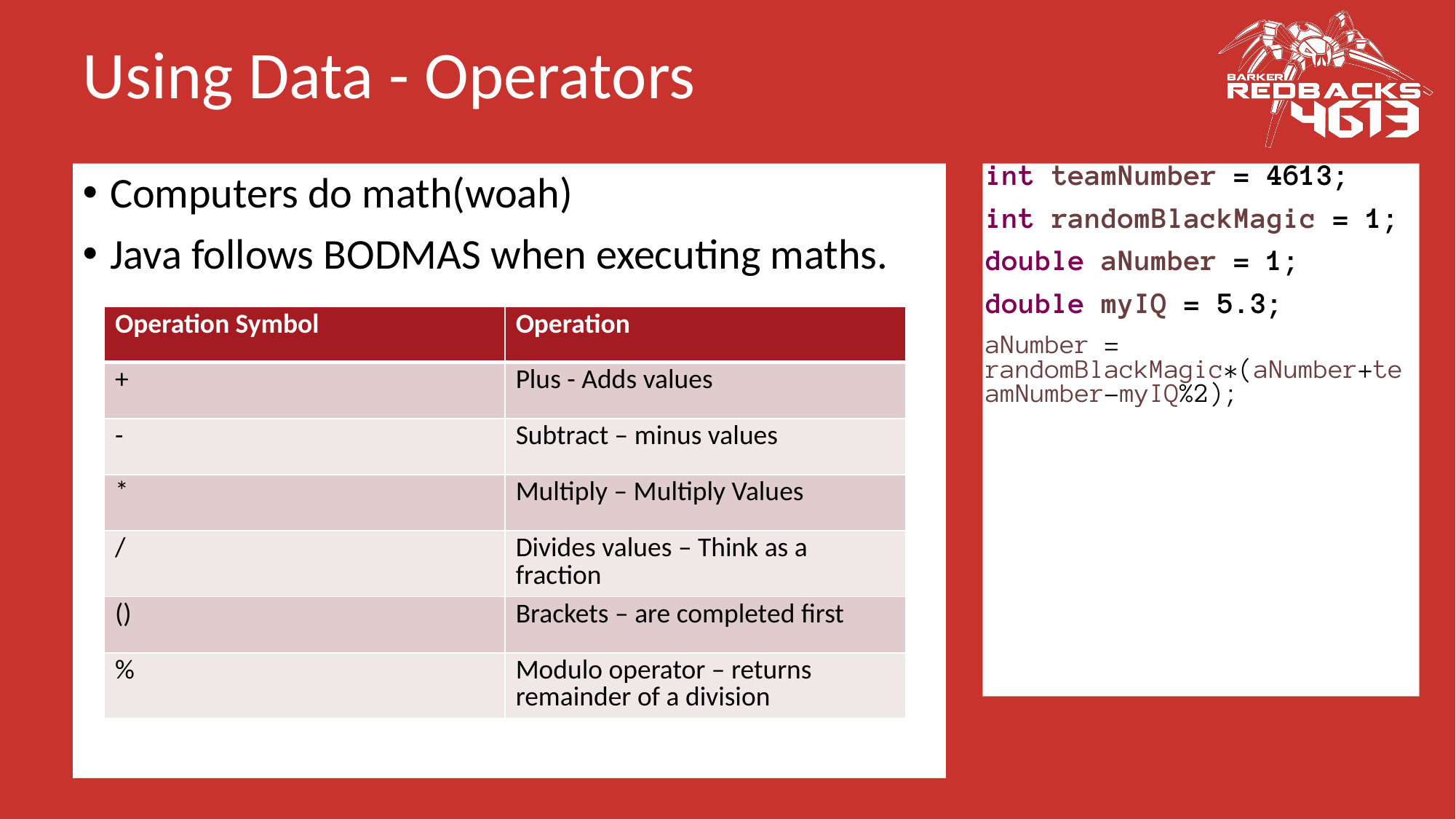

# Using Data - Operators
int teamNumber = 4613;
int randomBlackMagic = 1;
double aNumber = 1;
double myIQ = 5.3;
aNumber = randomBlackMagic*(aNumber+teamNumber-myIQ%2);
Computers do math(woah)
Java follows BODMAS when executing maths.

| Operation Symbol | Operation |
| --- | --- |
| + | Plus - Adds values |
| - | Subtract – minus values |
| \* | Multiply – Multiply Values |
| / | Divides values – Think as a fraction |
| () | Brackets – are completed first |
| % | Modulo operator – returns remainder of a division |